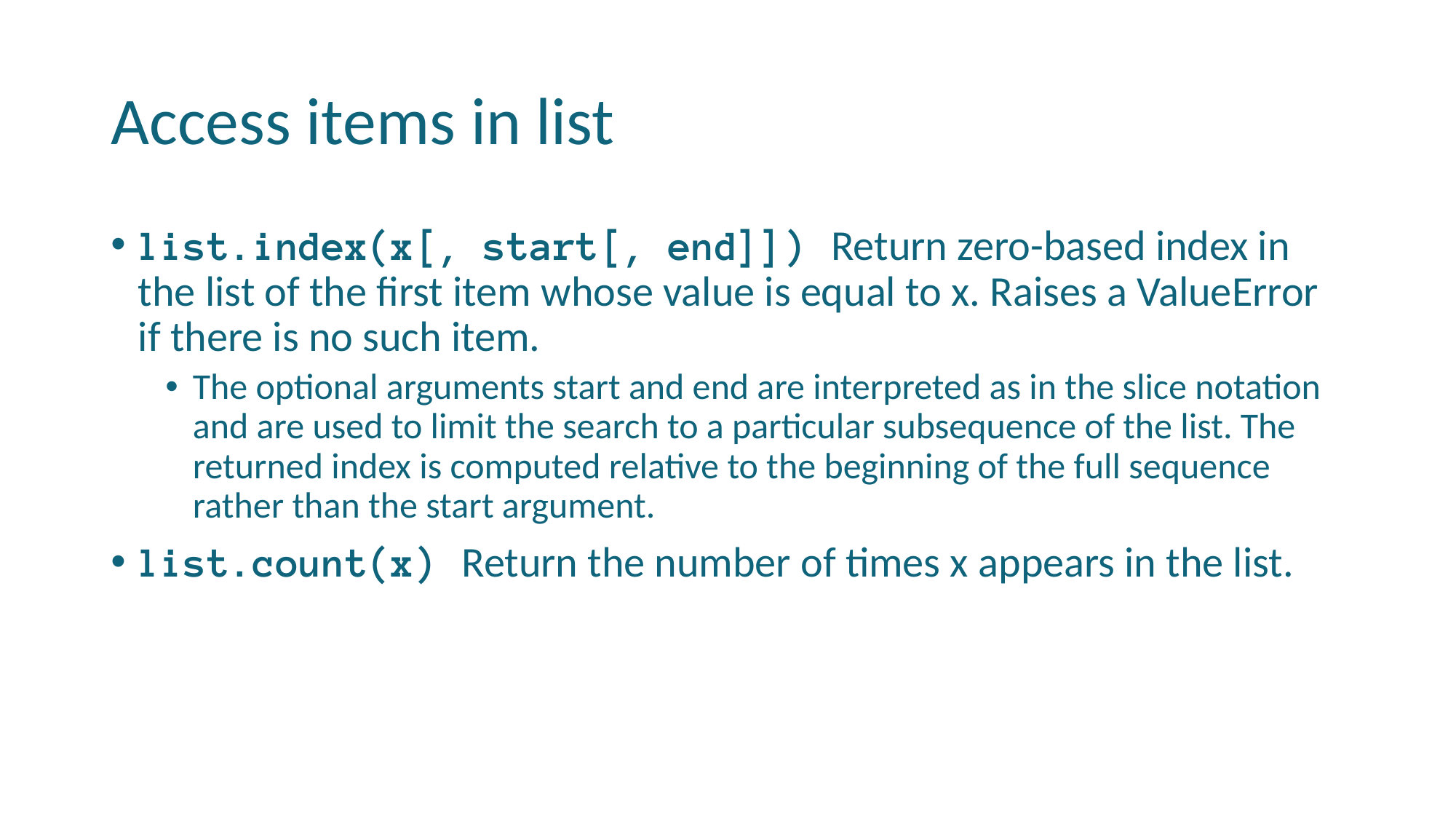

# Access items in list
list.index(x[, start[, end]]) Return zero-based index in the list of the first item whose value is equal to x. Raises a ValueError if there is no such item.
The optional arguments start and end are interpreted as in the slice notation and are used to limit the search to a particular subsequence of the list. The returned index is computed relative to the beginning of the full sequence rather than the start argument.
list.count(x) Return the number of times x appears in the list.